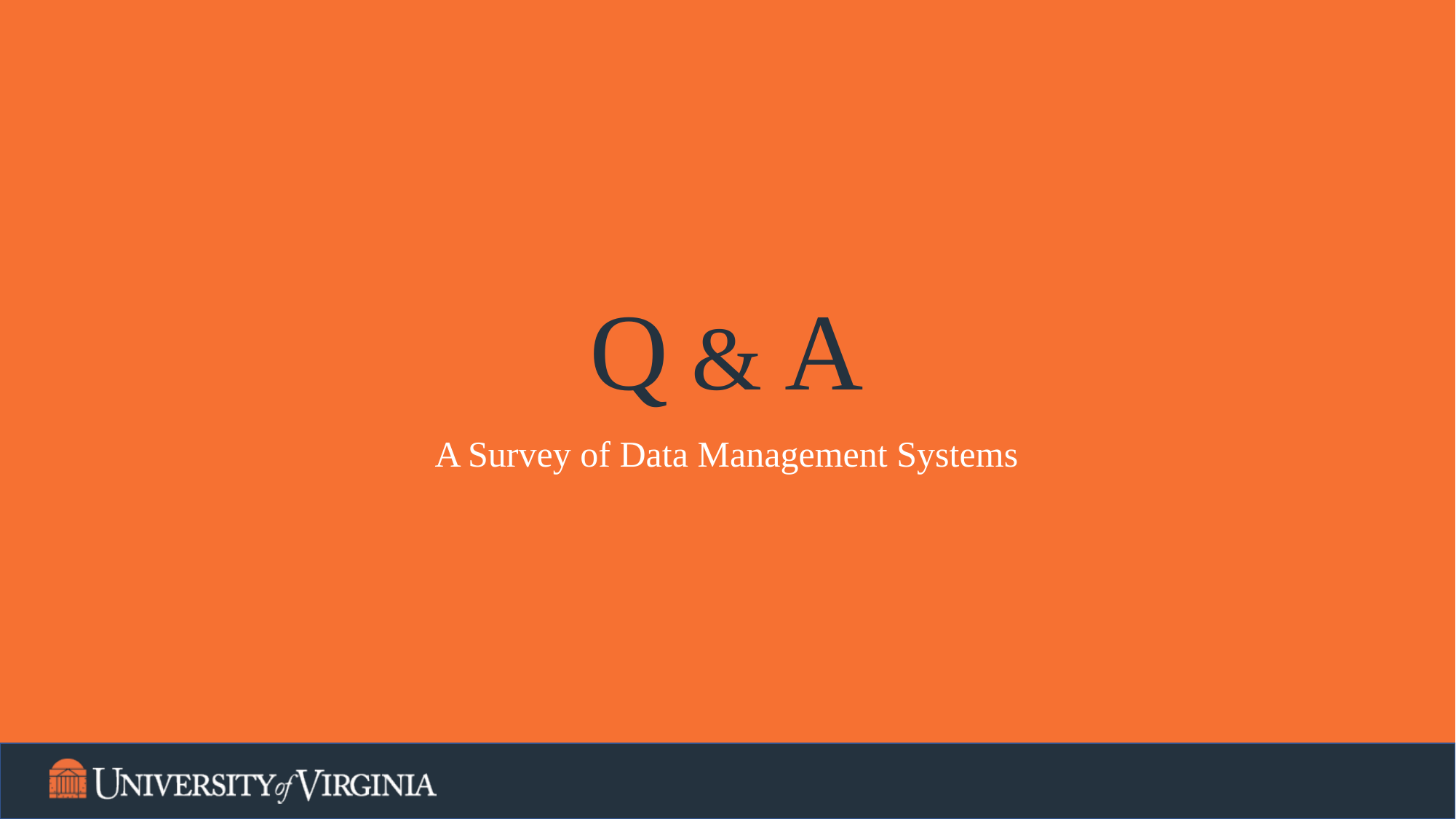

# Q & A
A Survey of Data Management Systems